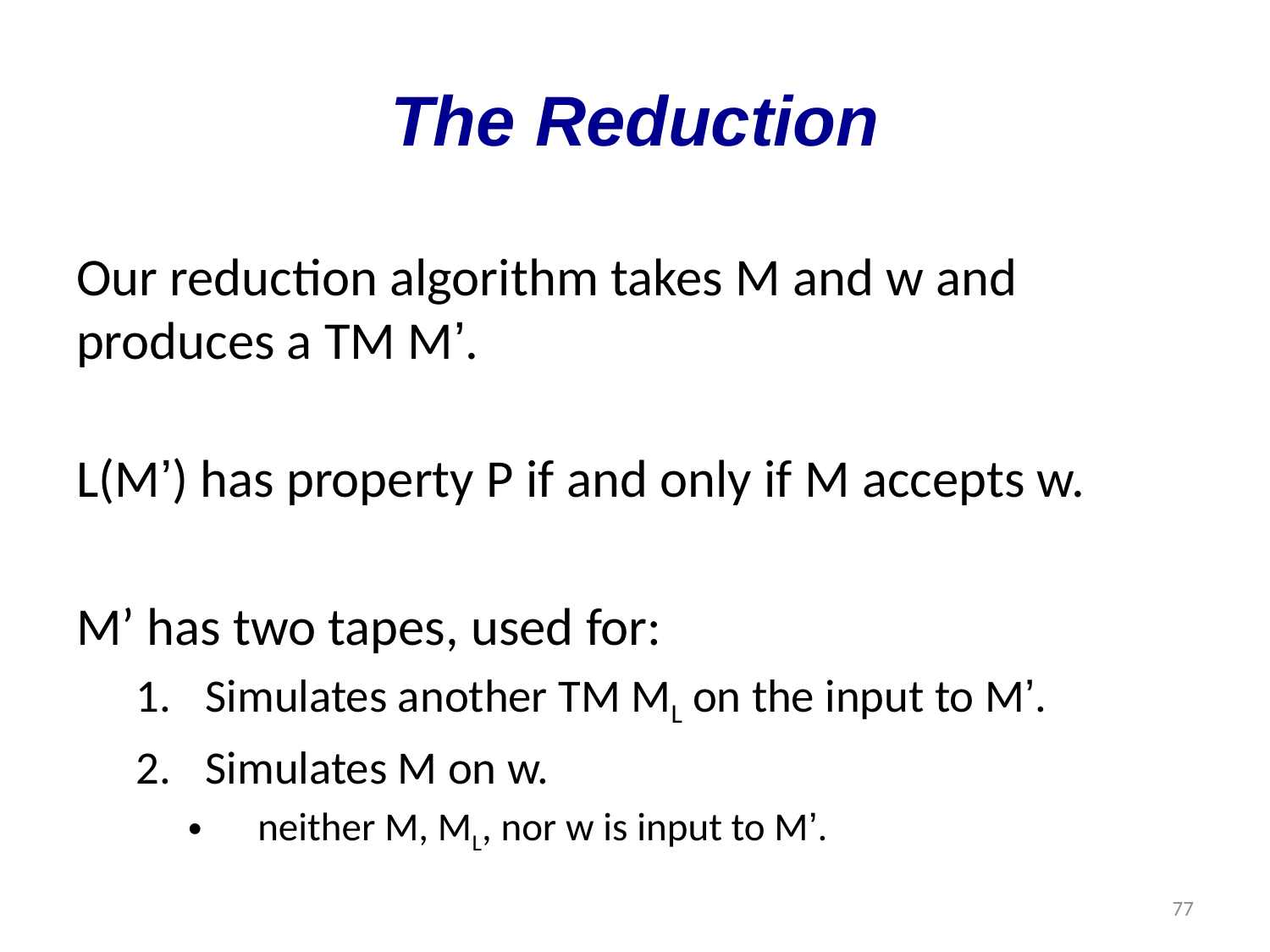

# The Reduction
Our reduction algorithm takes M and w and produces a TM M’.
L(M’) has property P if and only if M accepts w.

M’ has two tapes, used for:
Simulates another TM ML on the input to M’.
Simulates M on w.
neither M, ML, nor w is input to M’.
77